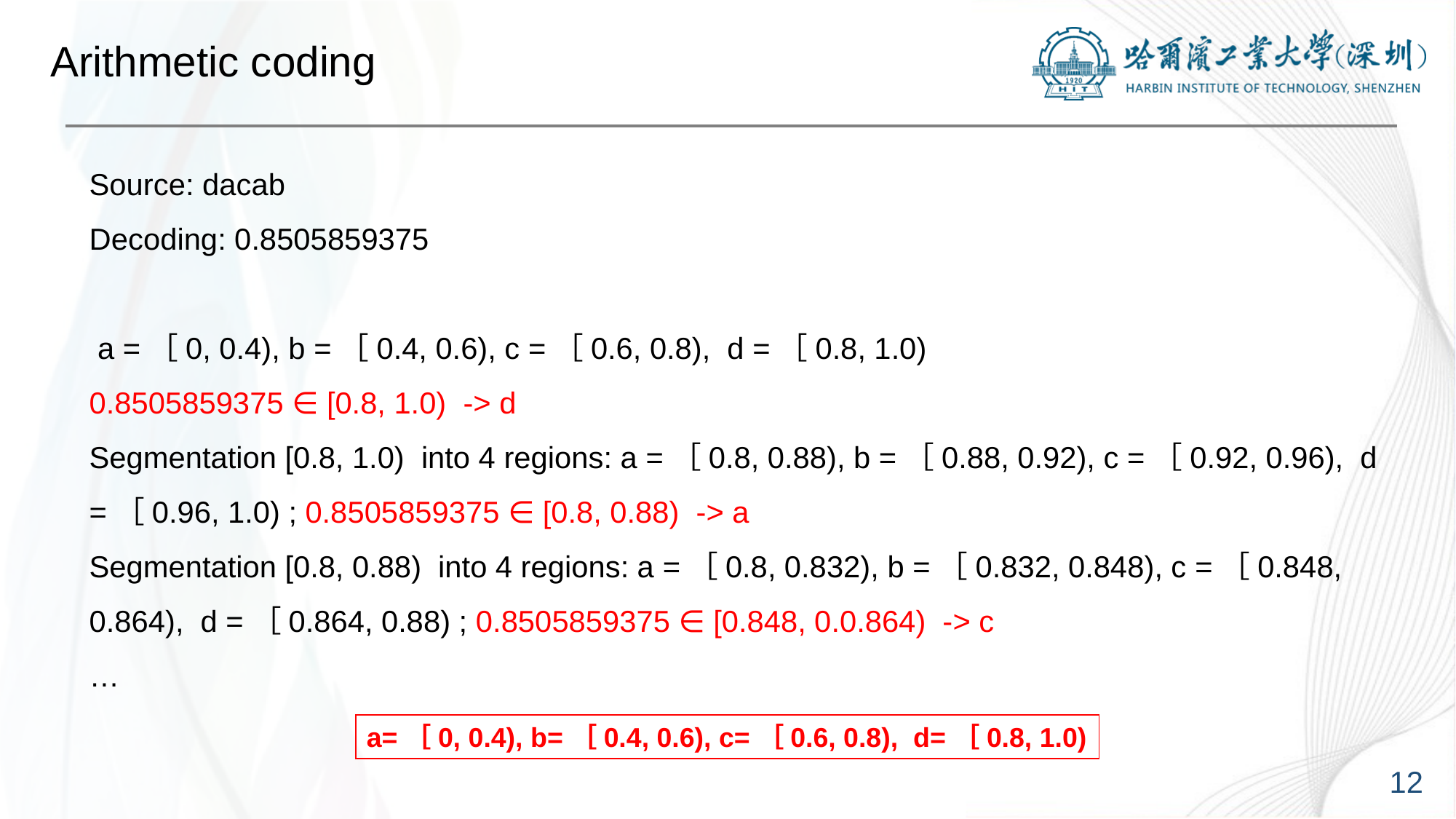

# Arithmetic coding
Source: dacab
Decoding: 0.8505859375

 a =［0, 0.4), b =［0.4, 0.6), c =［0.6, 0.8),  d =［0.8, 1.0)
0.8505859375 ∈ [0.8, 1.0)  -> d
Segmentation [0.8, 1.0)  into 4 regions: a =［0.8, 0.88), b =［0.88, 0.92), c =［0.92, 0.96),  d =［0.96, 1.0) ; 0.8505859375 ∈ [0.8, 0.88)  -> a
Segmentation [0.8, 0.88)  into 4 regions: a =［0.8, 0.832), b =［0.832, 0.848), c =［0.848, 0.864),  d =［0.864, 0.88) ; 0.8505859375 ∈ [0.848, 0.0.864)  -> c
…

a=［0, 0.4), b=［0.4, 0.6), c=［0.6, 0.8),  d=［0.8, 1.0)
12